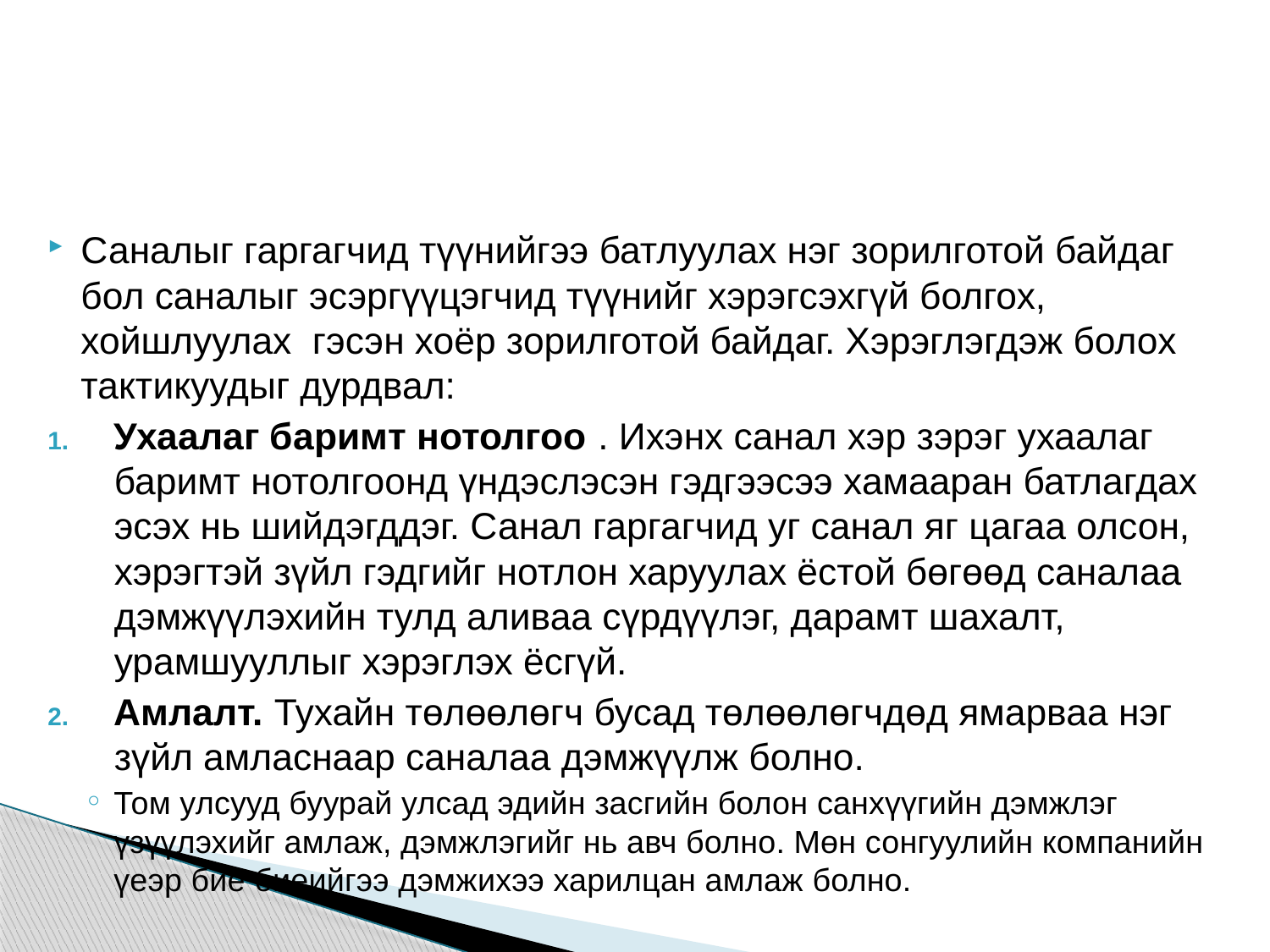

# Аливаа саналыг батлуулах буюу эсэргүүцэхэд хэрэглэх тактик

Саналыг гаргагчид түүнийгээ батлуулах нэг зорилготой байдаг бол саналыг эсэргүүцэгчид түүнийг хэрэгсэхгүй болгох, хойшлуулах  гэсэн хоёр зорилготой байдаг. Хэрэглэгдэж болох тактикуудыг дурдвал:
Ухаалаг баримт нотолгоо . Ихэнх санал хэр зэрэг ухаалаг баримт нотолгоонд үндэслэсэн гэдгээсээ хамааран батлагдах эсэх нь шийдэгддэг. Санал гаргагчид уг санал яг цагаа олсон, хэрэгтэй зүйл гэдгийг нотлон харуулах ёстой бөгөөд саналаа дэмжүүлэхийн тулд аливаа сүрдүүлэг, дарамт шахалт, урамшууллыг хэрэглэх ёсгүй.
Амлалт. Тухайн төлөөлөгч бусад төлөөлөгчдөд ямарваа нэг зүйл амласнаар саналаа дэмжүүлж болно.
Том улсууд буурай улсад эдийн засгийн болон санхүүгийн дэмжлэг үзүүлэхийг амлаж, дэмжлэгийг нь авч болно. Мөн сонгуулийн компанийн үеэр бие биеийгээ дэмжихээ харилцан амлаж болно.